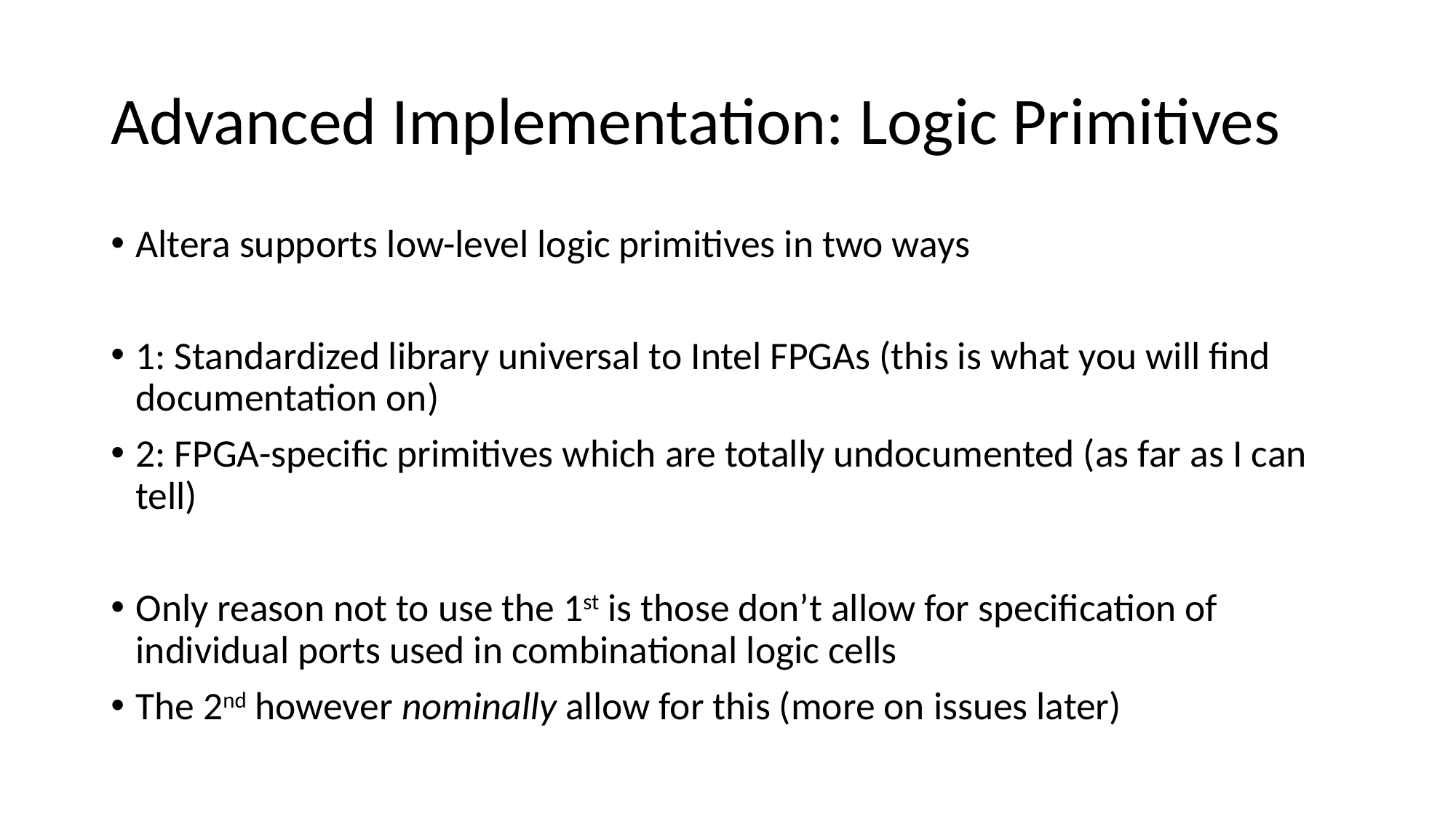

# Advanced Implementation: Logic Primitives
Altera supports low-level logic primitives in two ways

1: Standardized library universal to Intel FPGAs (this is what you will find documentation on)
2: FPGA-specific primitives which are totally undocumented (as far as I can tell)

Only reason not to use the 1st is those don’t allow for specification of individual ports used in combinational logic cells
The 2nd however nominally allow for this (more on issues later)